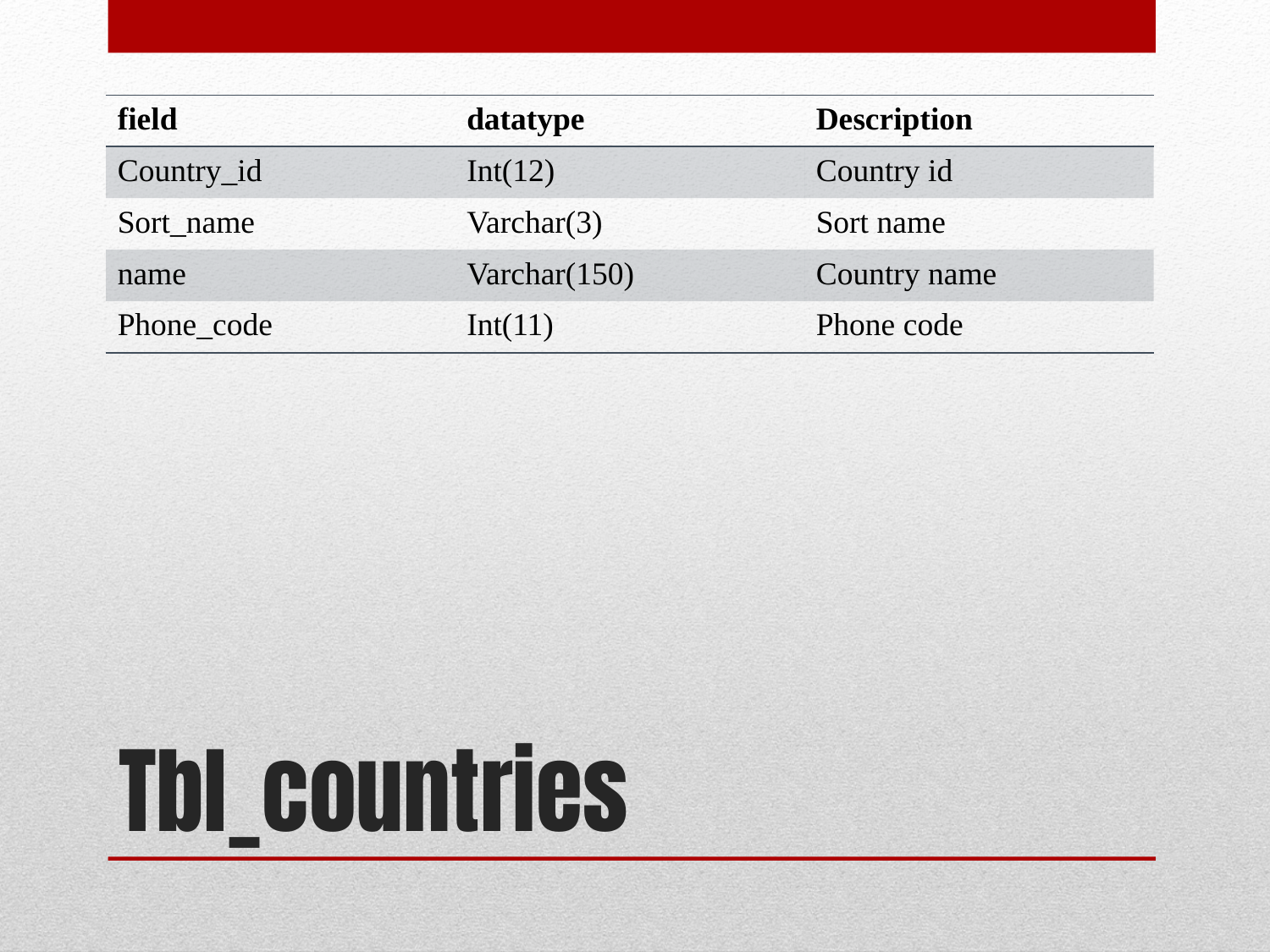

| field | datatype | Description |
| --- | --- | --- |
| Country\_id | Int(12) | Country id |
| Sort\_name | Varchar(3) | Sort name |
| name | Varchar(150) | Country name |
| Phone\_code | Int(11) | Phone code |
# Tbl_countries